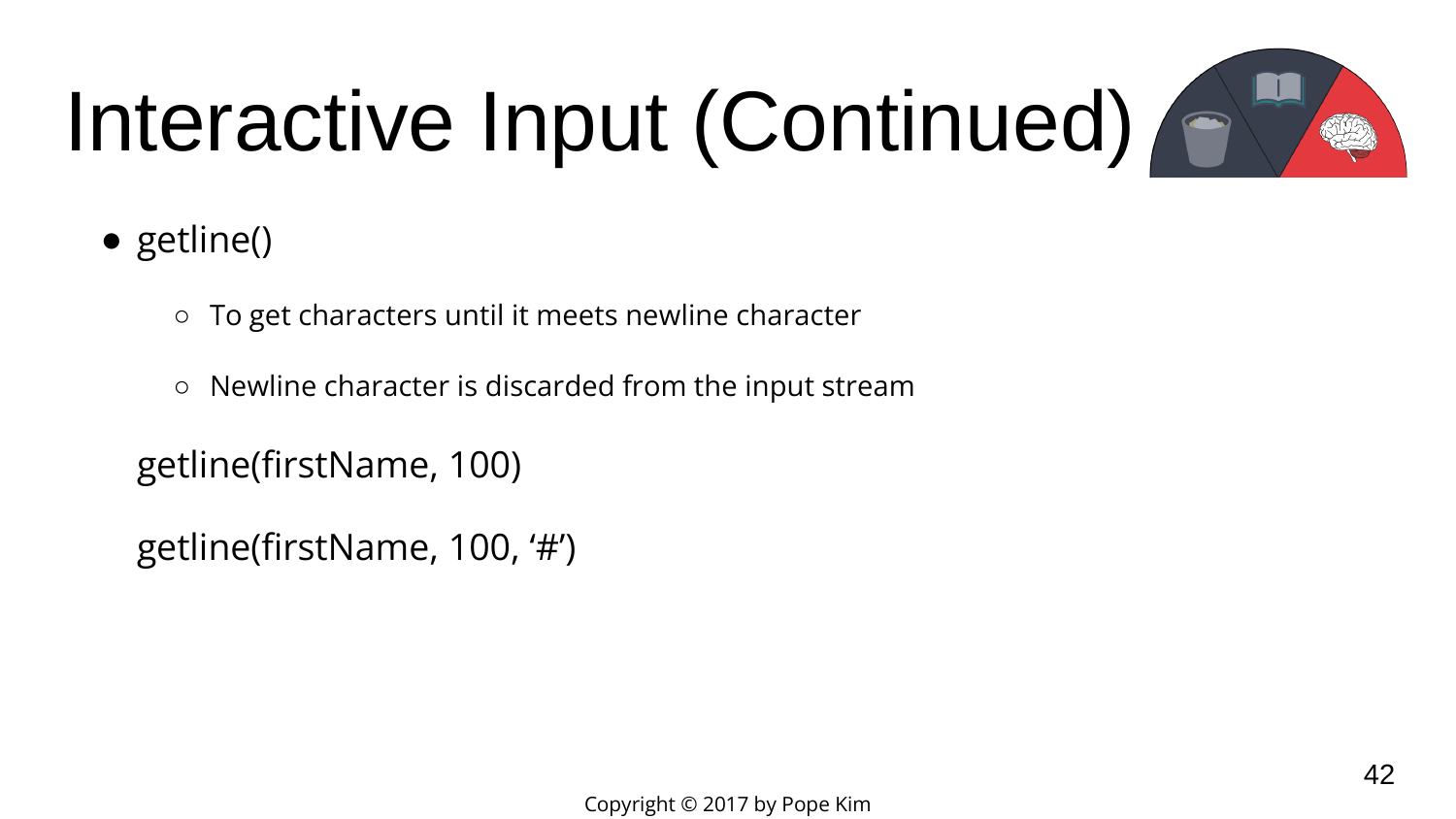

# Interactive Input (Continued)
getline()
To get characters until it meets newline character
Newline character is discarded from the input stream
getline(firstName, 100)
getline(firstName, 100, ‘#’)

42